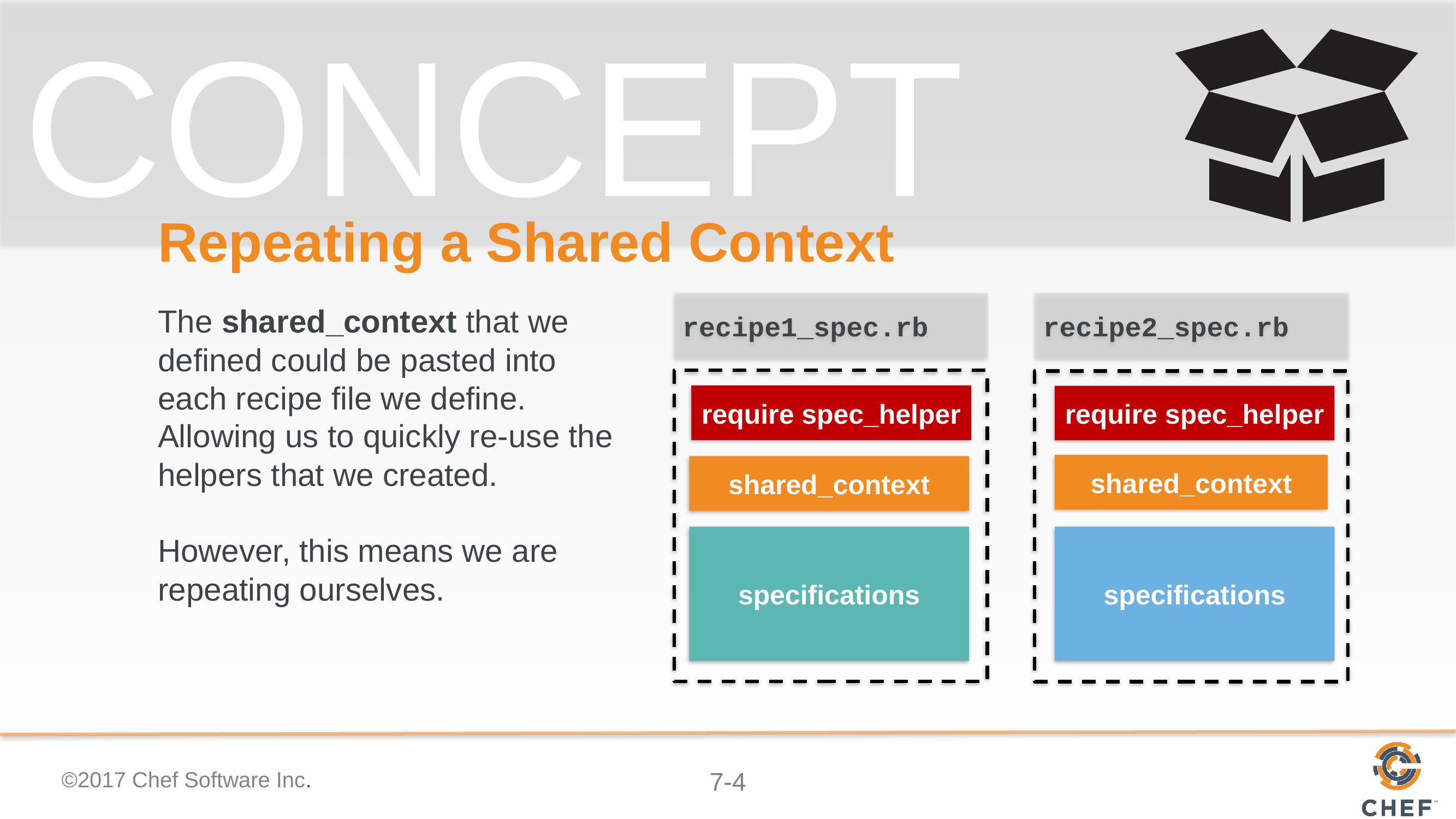

# Repeating a Shared Context
The shared_context that we defined could be pasted into each recipe file we define. Allowing us to quickly re-use the helpers that we created.

However, this means we are repeating ourselves.
recipe1_spec.rb

require spec_helper
shared_context
specifications
recipe2_spec.rb

shared_context
specifications
require spec_helper